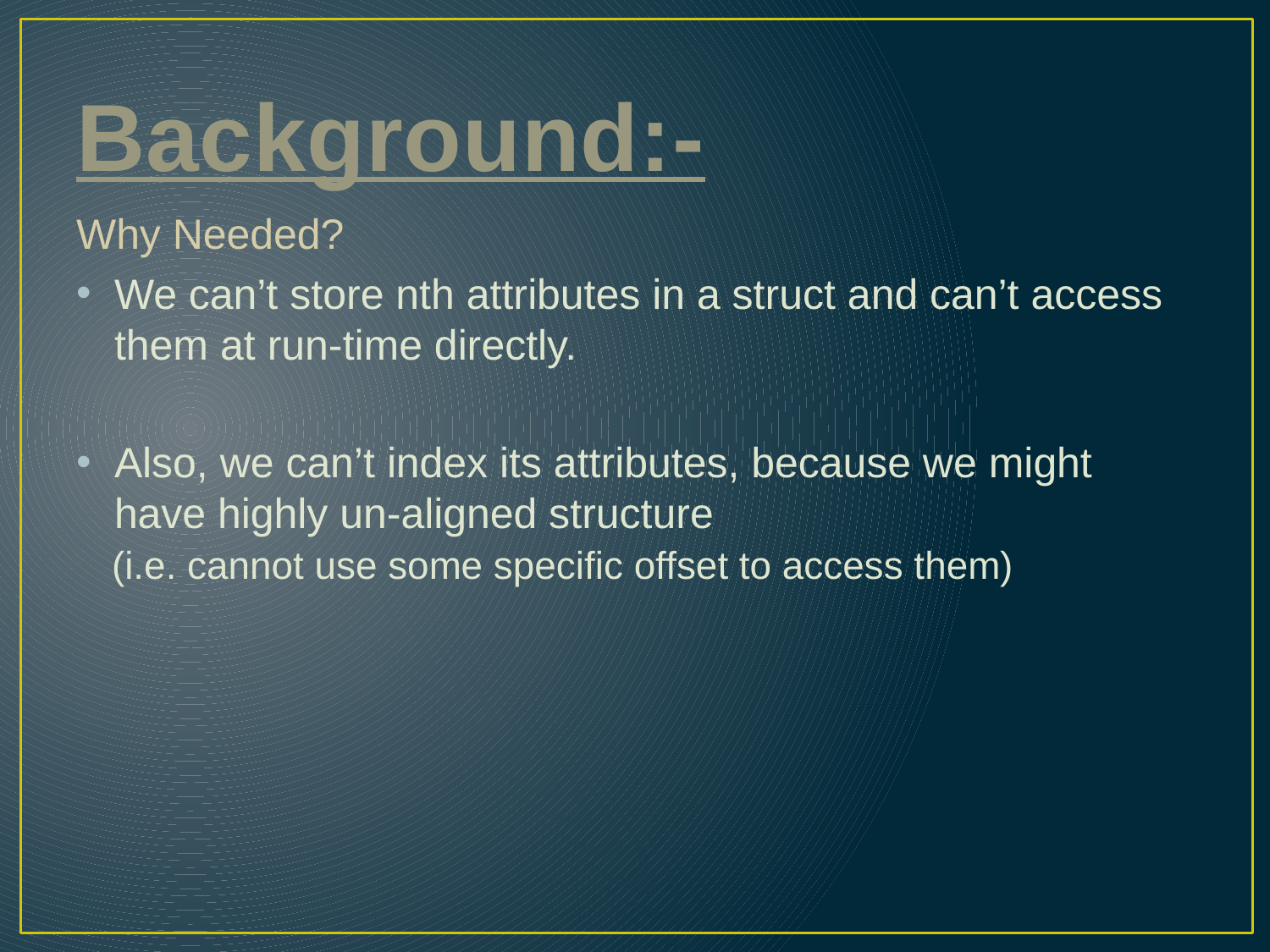

# Background:-
Why Needed?
We can’t store nth attributes in a struct and can’t access them at run-time directly.

Also, we can’t index its attributes, because we might have highly un-aligned structure
   (i.e. cannot use some specific offset to access them)